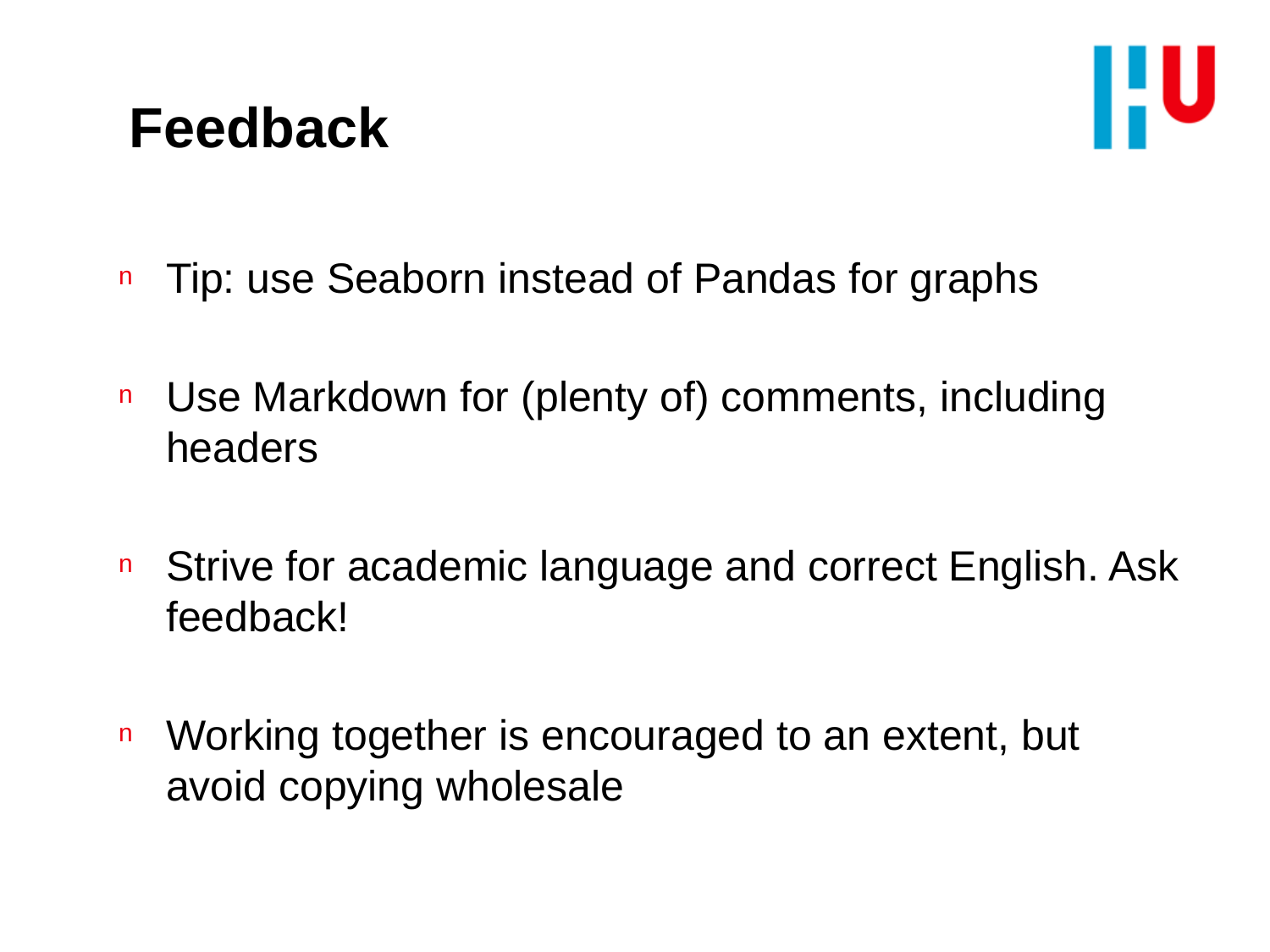

# Feedback
Tip: use Seaborn instead of Pandas for graphs

Use Markdown for (plenty of) comments, including headers

Strive for academic language and correct English. Ask feedback!

Working together is encouraged to an extent, but avoid copying wholesale